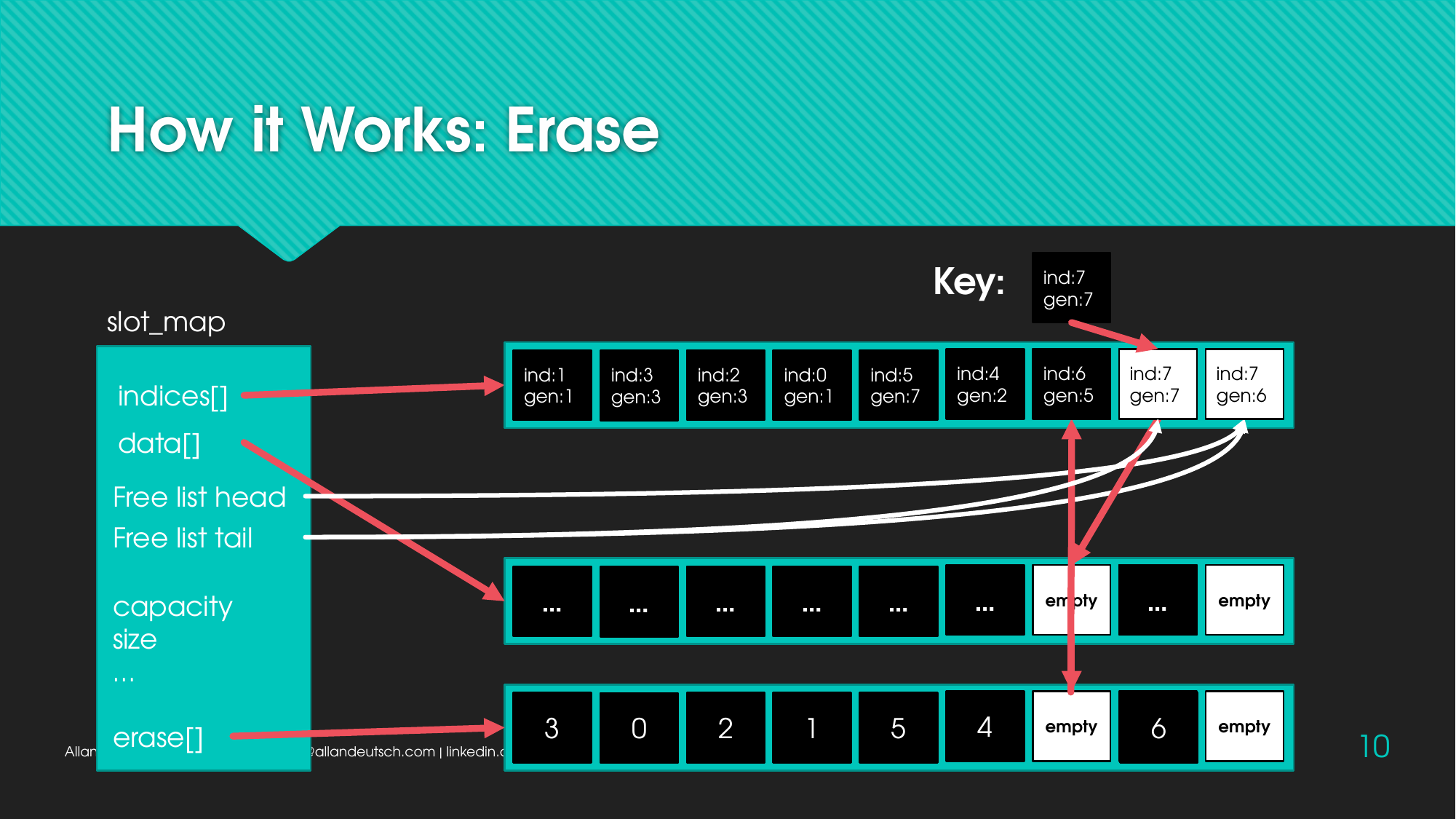

# How it Works: Erase
Key:
ind:7
gen:7
slot_map

ind:7
gen:7
ind:7
gen:6
ind:6
gen:5
ind:6
gen:7
ind:7
gen:5
ind:8
gen:6
ind:6
gen:6
ind:8
gen:5
ind:4
gen:2
ind:5
gen:7
ind:1
gen:1
ind:2
gen:3
ind:0
gen:1
ind:3
gen:3
indices[]
data[]
Free list head
Free list tail

empty
…
empty
empty
…
…
…
…
…
…
…
capacity
size
…

erase[]

empty
empty
empty
7
4
5
6
3
2
1
0
10
Allan Deutsch | CppCon 2017 | allan@allandeutsch.com | linkedin.com/AllanDeutsch | @RealAllanD